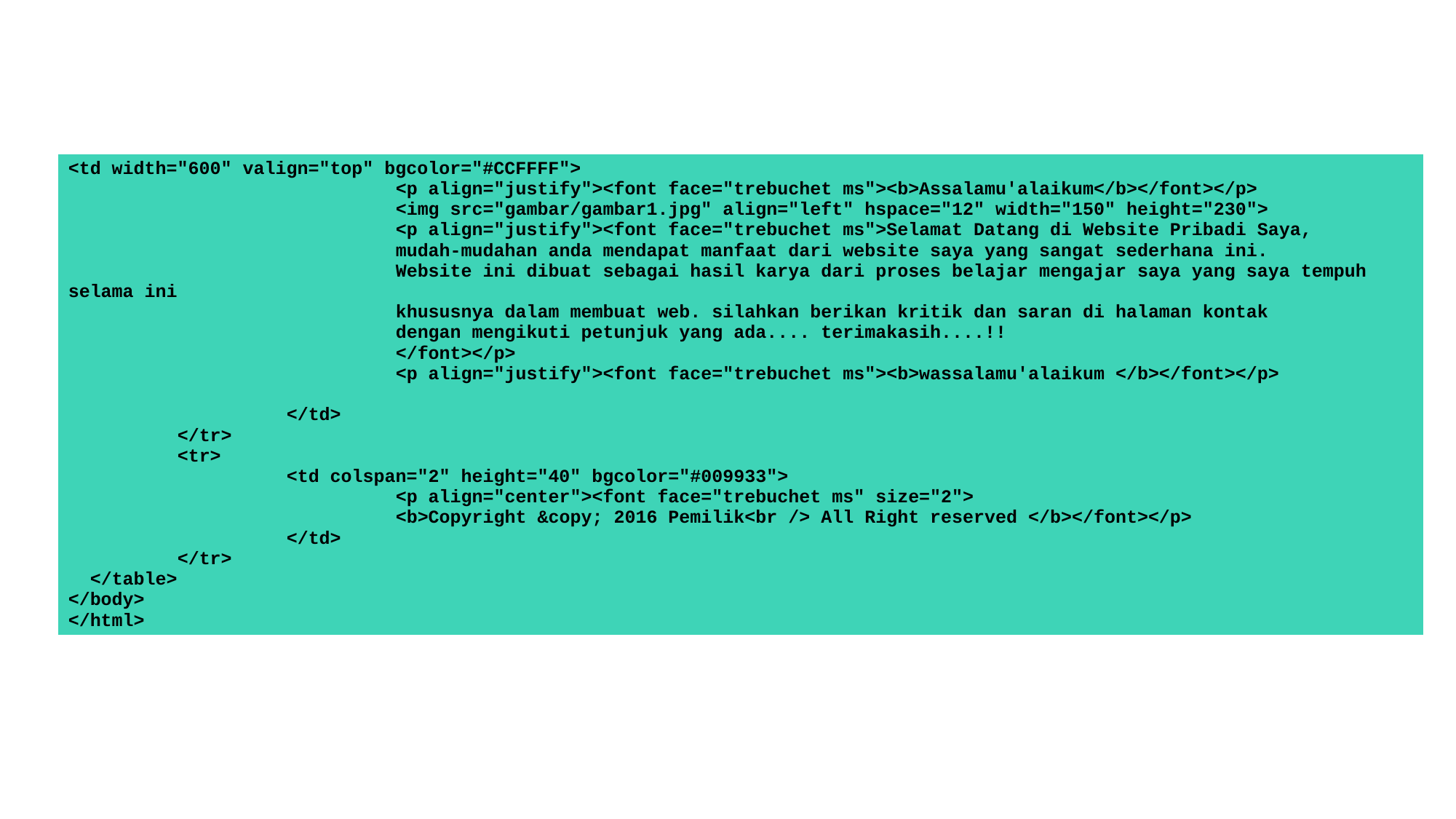

# Coding Index.html
| <td width="600" valign="top" bgcolor="#CCFFFF"> <p align="justify"><font face="trebuchet ms"><b>Assalamu'alaikum</b></font></p> <img src="gambar/gambar1.jpg" align="left" hspace="12" width="150" height="230"> <p align="justify"><font face="trebuchet ms">Selamat Datang di Website Pribadi Saya, mudah-mudahan anda mendapat manfaat dari website saya yang sangat sederhana ini. Website ini dibuat sebagai hasil karya dari proses belajar mengajar saya yang saya tempuh selama ini khususnya dalam membuat web. silahkan berikan kritik dan saran di halaman kontak dengan mengikuti petunjuk yang ada.... terimakasih....!! </font></p> <p align="justify"><font face="trebuchet ms"><b>wassalamu'alaikum </b></font></p> </td> </tr> <tr> <td colspan="2" height="40" bgcolor="#009933"> <p align="center"><font face="trebuchet ms" size="2"> <b>Copyright &copy; 2016 Pemilik<br /> All Right reserved </b></font></p> </td> </tr> </table> </body> </html> |
| --- |